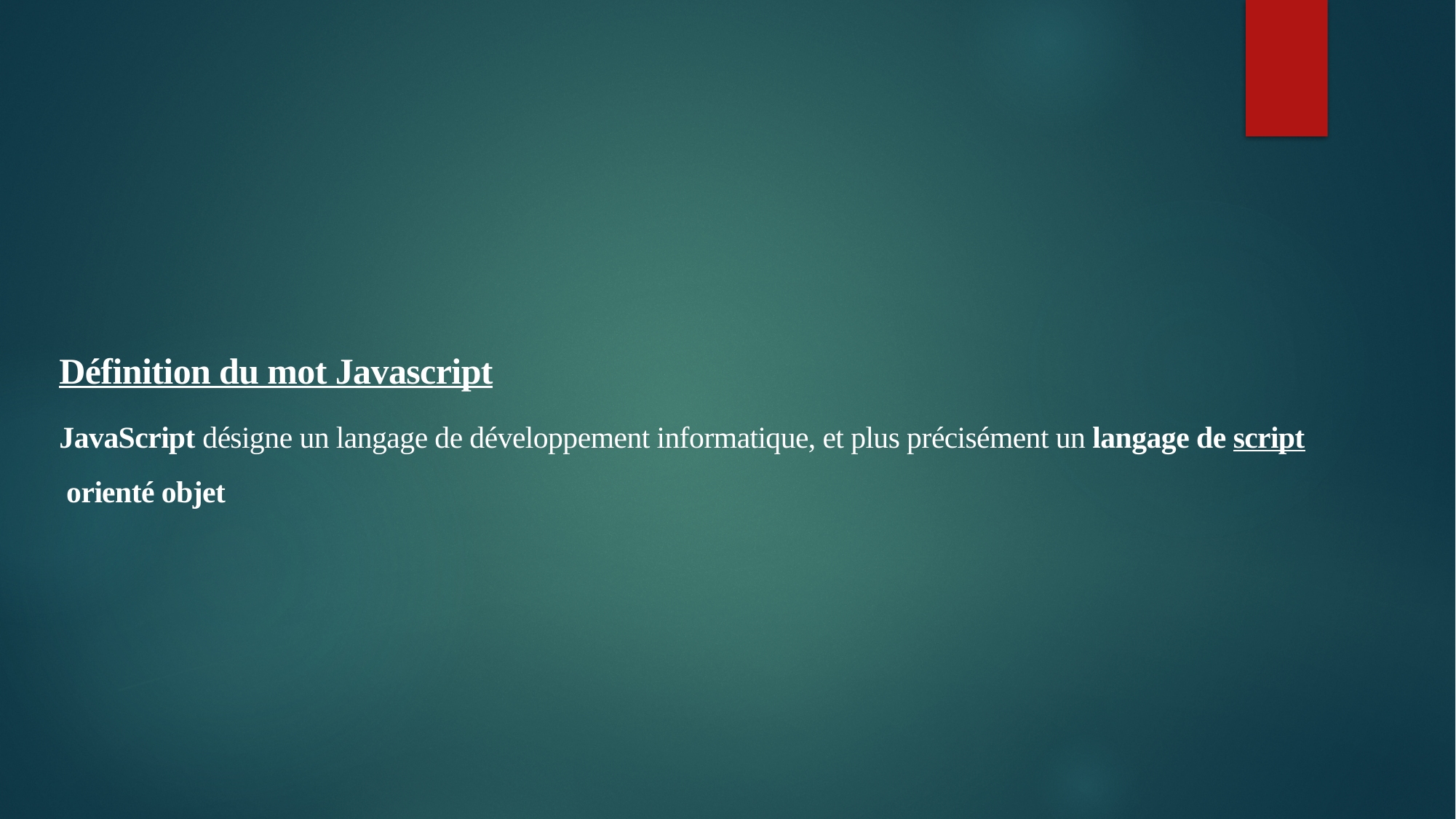

Définition du mot Javascript
JavaScript désigne un langage de développement informatique, et plus précisément un langage de script orienté objet